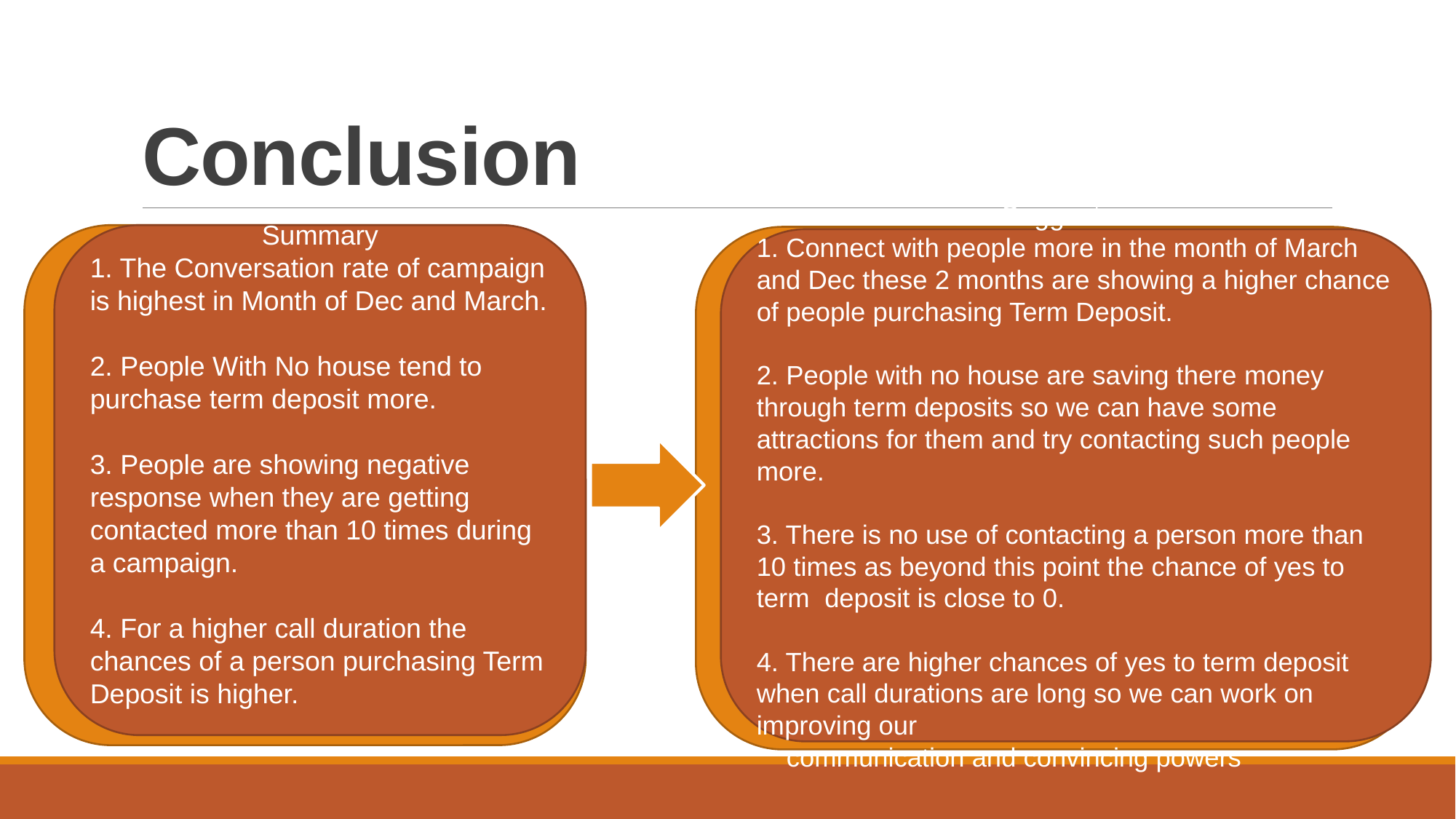

# Conclusion
Summary
1. The Conversation rate of campaign is highest in Month of Dec and March.

2. People With No house tend to purchase term deposit more.

3. People are showing negative response when they are getting contacted more than 10 times during a campaign.

4. For a higher call duration the chances of a person purchasing Term Deposit is higher.

Suggestions
1. Connect with people more in the month of March and Dec these 2 months are showing a higher chance of people purchasing Term Deposit.

2. People with no house are saving there money through term deposits so we can have some attractions for them and try contacting such people more.

3. There is no use of contacting a person more than 10 times as beyond this point the chance of yes to term  deposit is close to 0.

4. There are higher chances of yes to term deposit when call durations are long so we can work on improving our
    communication and convincing powers